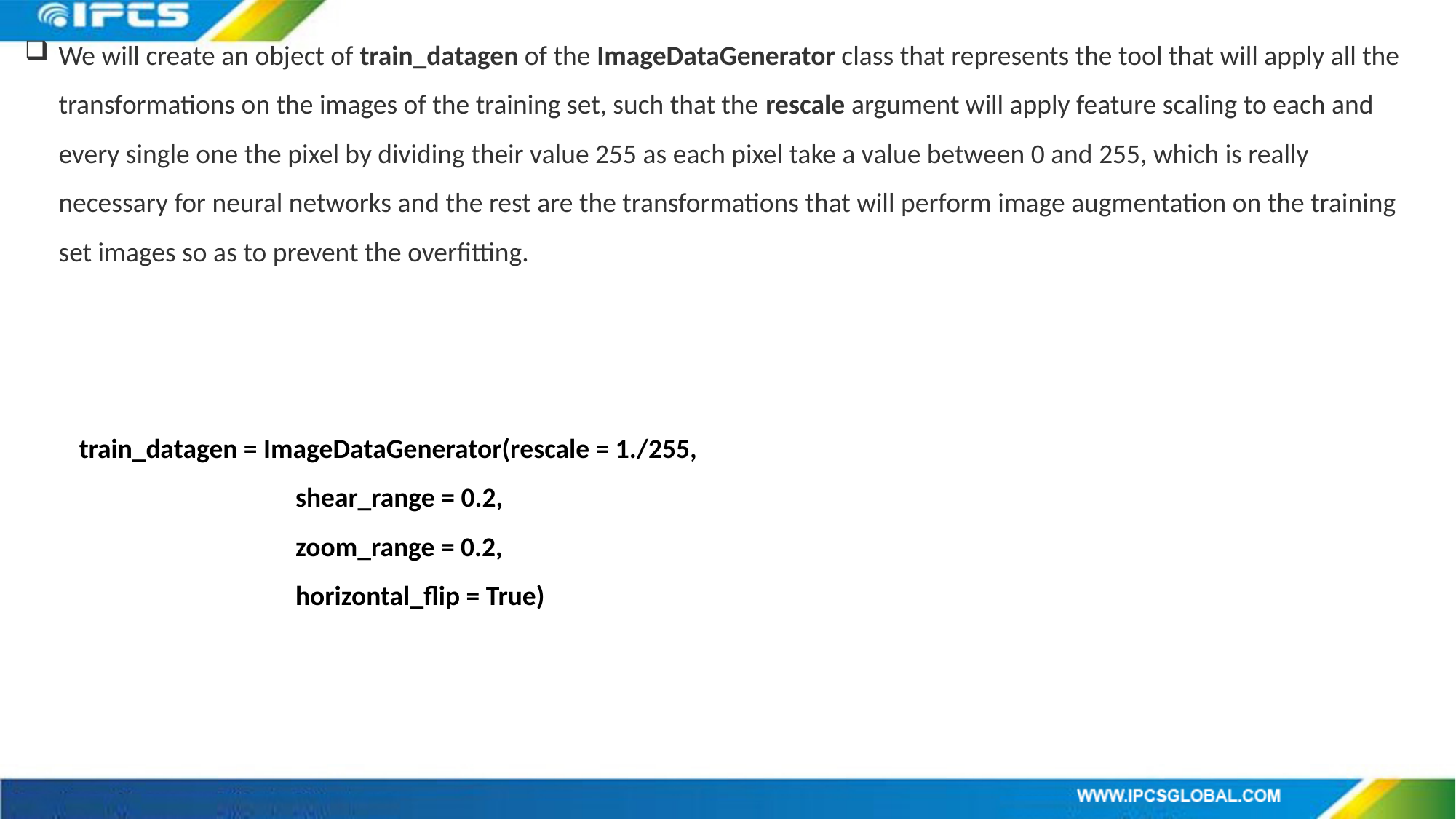

We will create an object of train_datagen of the ImageDataGenerator class that represents the tool that will apply all the transformations on the images of the training set, such that the rescale argument will apply feature scaling to each and every single one the pixel by dividing their value 255 as each pixel take a value between 0 and 255, which is really necessary for neural networks and the rest are the transformations that will perform image augmentation on the training set images so as to prevent the overfitting.

train_datagen = ImageDataGenerator(rescale = 1./255,
                                   shear_range = 0.2,
                                   zoom_range = 0.2,
                                   horizontal_flip = True)